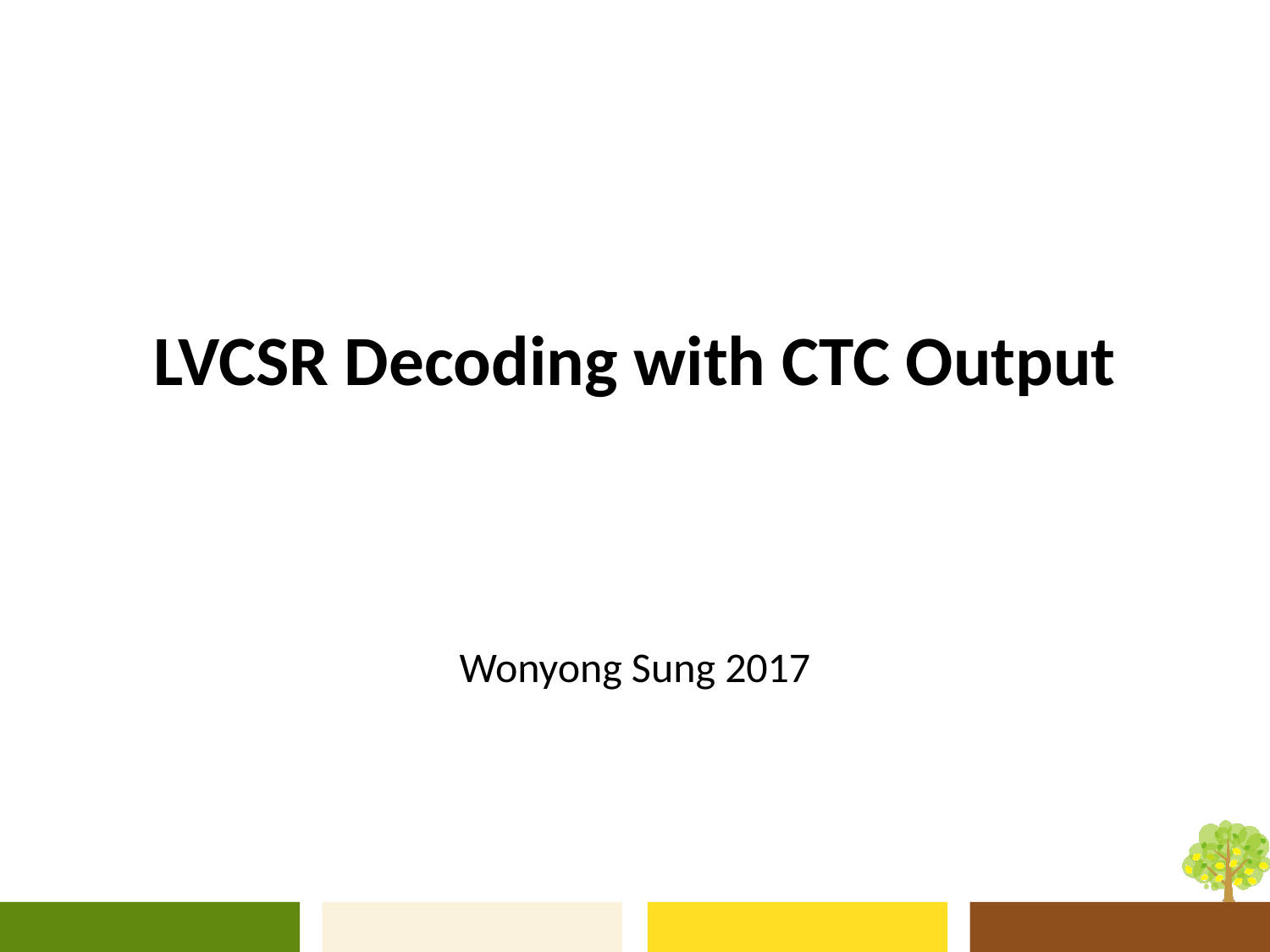

# LVCSR Decoding with CTC Output
Wonyong Sung 2017